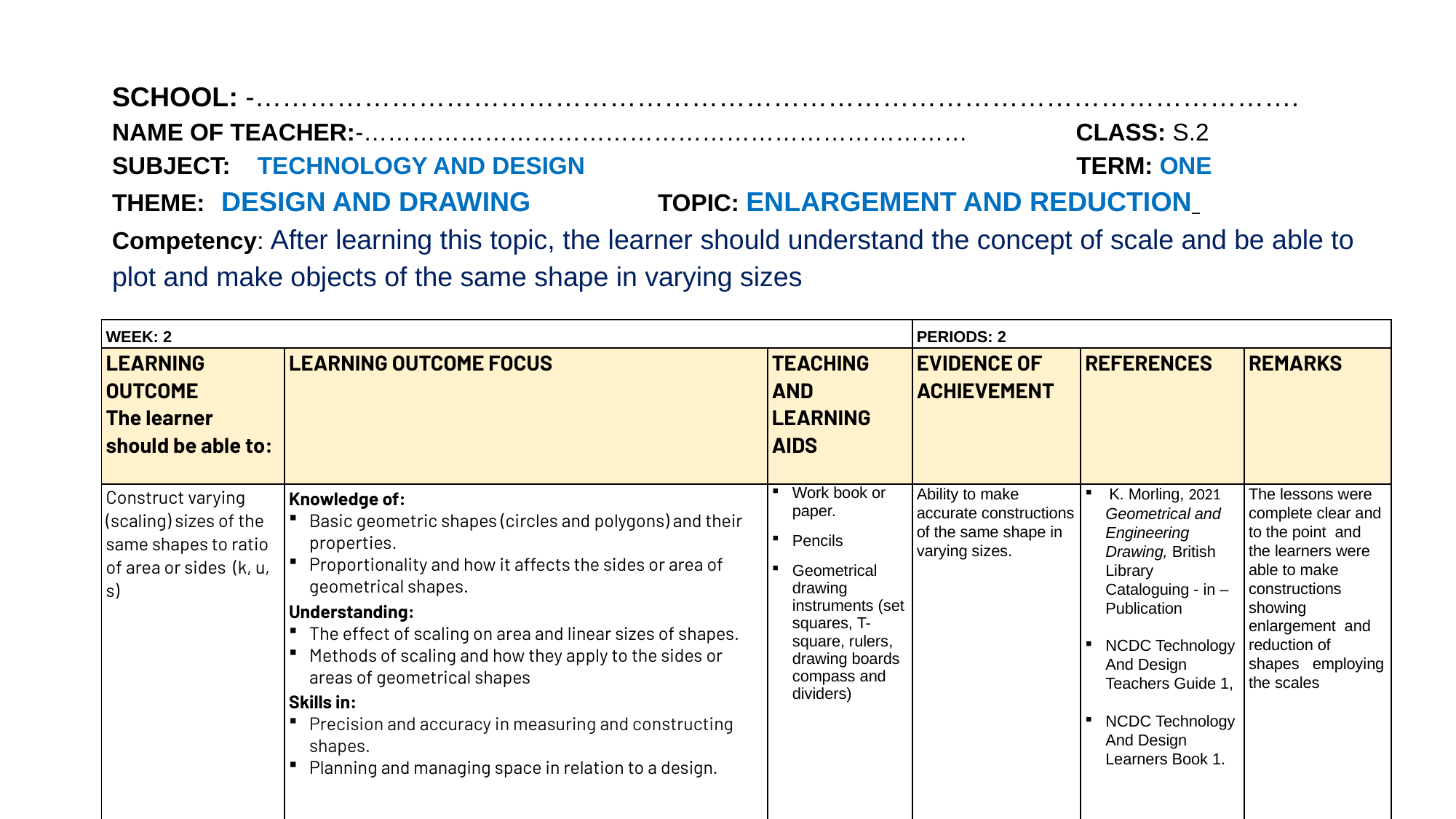

SCHOOL: -…………………………………………………………………………………………………….
NAME OF TEACHER:-…………………………………………………………………                CLASS: S.2
SUBJECT:    TECHNOLOGY AND DESIGN                                                                         TERM: ONE
THEME:	DESIGN AND DRAWING		TOPIC: ENLARGEMENT AND REDUCTION
Competency: After learning this topic, the learner should understand the concept of scale and be able to plot and make objects of the same shape in varying sizes

| WEEK: 2 |  |  | PERIODS: 2 |  |  |
| --- | --- | --- | --- | --- | --- |
| LEARNING OUTCOME The learner should be able to: | LEARNING OUTCOME FOCUS | TEACHING AND LEARNING AIDS | EVIDENCE OF ACHIEVEMENT | REFERENCES | REMARKS |
| Construct varying (scaling) sizes of the same shapes to ratio of area or sides (k, u, s) | Knowledge of: Basic geometric shapes (circles and polygons) and their properties. Proportionality and how it affects the sides or area of geometrical shapes. Understanding: The effect of scaling on area and linear sizes of shapes. Methods of scaling and how they apply to the sides or areas of geometrical shapes Skills in: Precision and accuracy in measuring and constructing shapes. Planning and managing space in relation to a design. | Work book or paper. Pencils Geometrical drawing instruments (set squares, T-square, rulers, drawing boards compass and dividers) | Ability to make accurate constructions of the same shape in varying sizes. | K. Morling, 2021 Geometrical and Engineering Drawing, British Library Cataloguing - in – Publication NCDC Technology And Design Teachers Guide 1, NCDC Technology And Design Learners Book 1. | The lessons were complete clear and to the point and the learners were able to make constructions showing enlargement and reduction of shapes employing the scales |